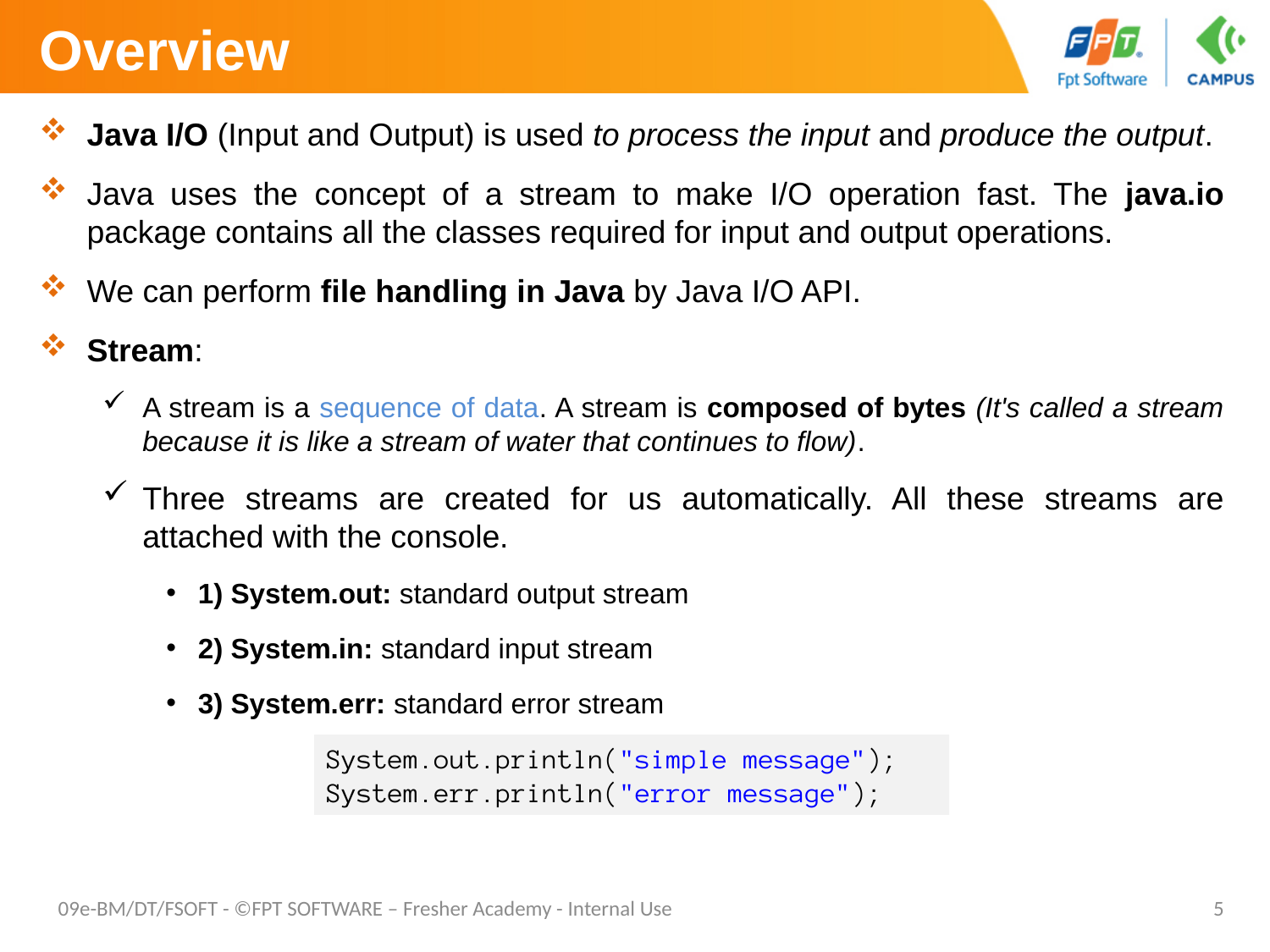

# Overview
Java I/O (Input and Output) is used to process the input and produce the output.
Java uses the concept of a stream to make I/O operation fast. The java.io package contains all the classes required for input and output operations.
We can perform file handling in Java by Java I/O API.
Stream:
A stream is a sequence of data. A stream is composed of bytes (It's called a stream because it is like a stream of water that continues to flow).
Three streams are created for us automatically. All these streams are attached with the console.
1) System.out: standard output stream
2) System.in: standard input stream
3) System.err: standard error stream
System.out.println("simple message");
System.err.println("error message");
09e-BM/DT/FSOFT - ©FPT SOFTWARE – Fresher Academy - Internal Use
5